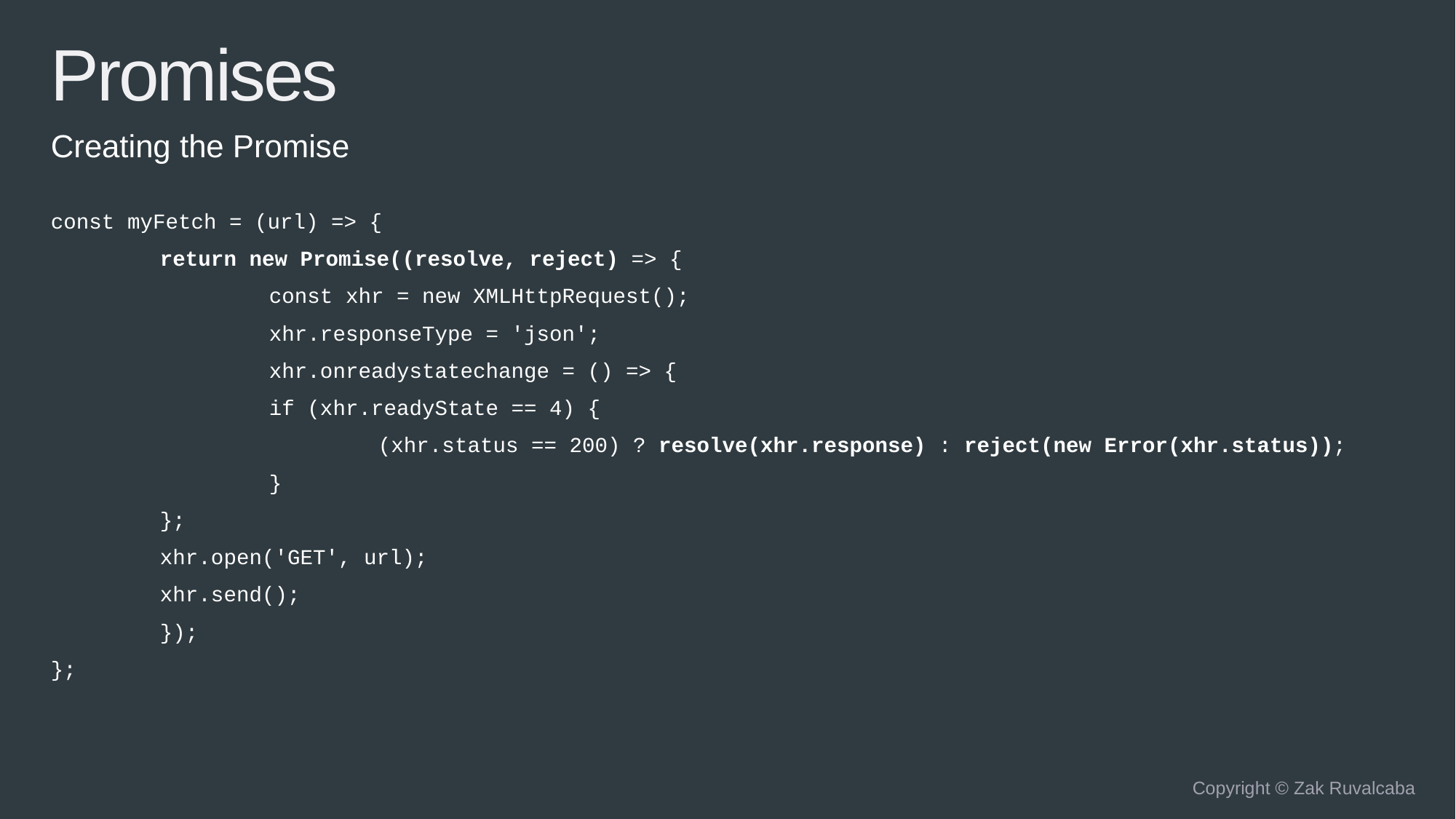

# Promises
Creating the Promise
const myFetch = (url) => {
	return new Promise((resolve, reject) => {
		const xhr = new XMLHttpRequest();
		xhr.responseType = 'json';
		xhr.onreadystatechange = () => {
		if (xhr.readyState == 4) {
			(xhr.status == 200) ? resolve(xhr.response) : reject(new Error(xhr.status));
		}
	};
	xhr.open('GET', url);
	xhr.send();
	});
};